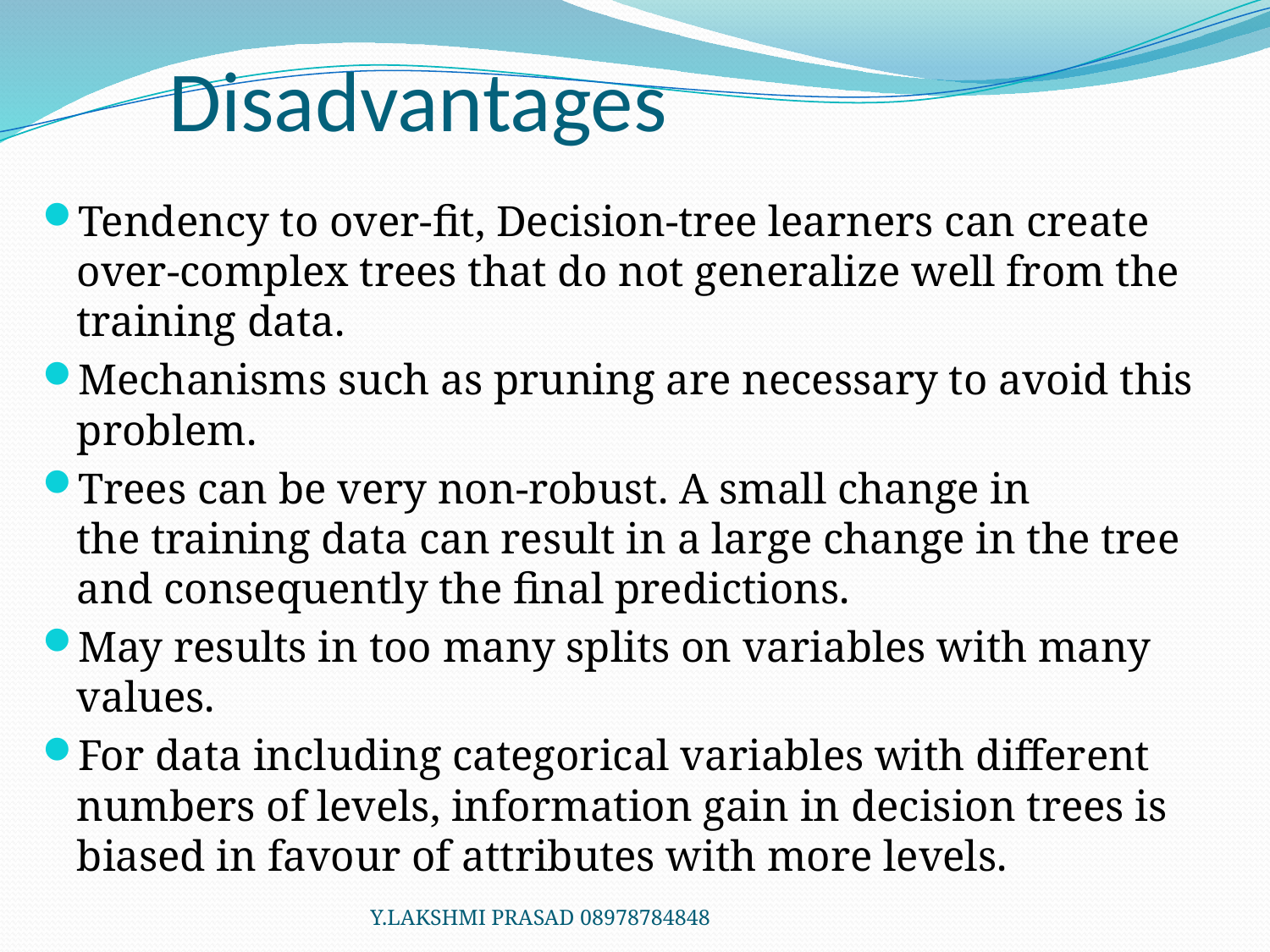

# Disadvantages
Tendency to over-fit, Decision-tree learners can create over-complex trees that do not generalize well from the training data.
Mechanisms such as pruning are necessary to avoid this problem.
Trees can be very non-robust. A small change in the training data can result in a large change in the tree and consequently the final predictions.
May results in too many splits on variables with many values.
For data including categorical variables with different numbers of levels, information gain in decision trees is biased in favour of attributes with more levels.
Y.LAKSHMI PRASAD 08978784848